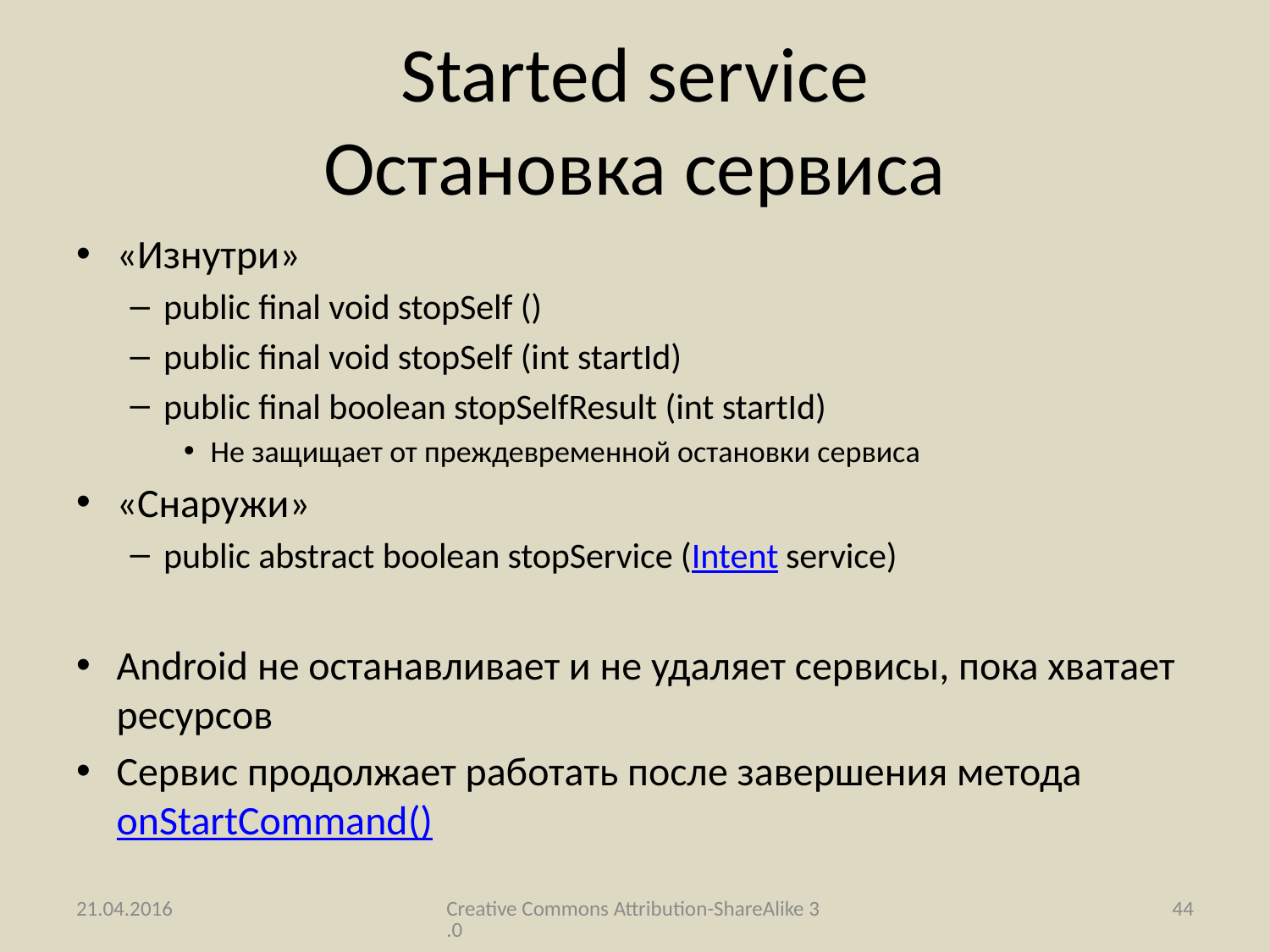

# Started service Остановка сервиса
«Изнутри»
public final void stopSelf ()
public final void stopSelf (int startId)
public final boolean stopSelfResult (int startId)
Не защищает от преждевременной остановки сервиса
«Снаружи»
public abstract boolean stopService (Intent service)

Android не останавливает и не удаляет сервисы, пока хватает ресурсов
Сервис продолжает работать после завершения метода onStartCommand()
21.04.2016
Creative Commons Attribution-ShareAlike 3.0
44